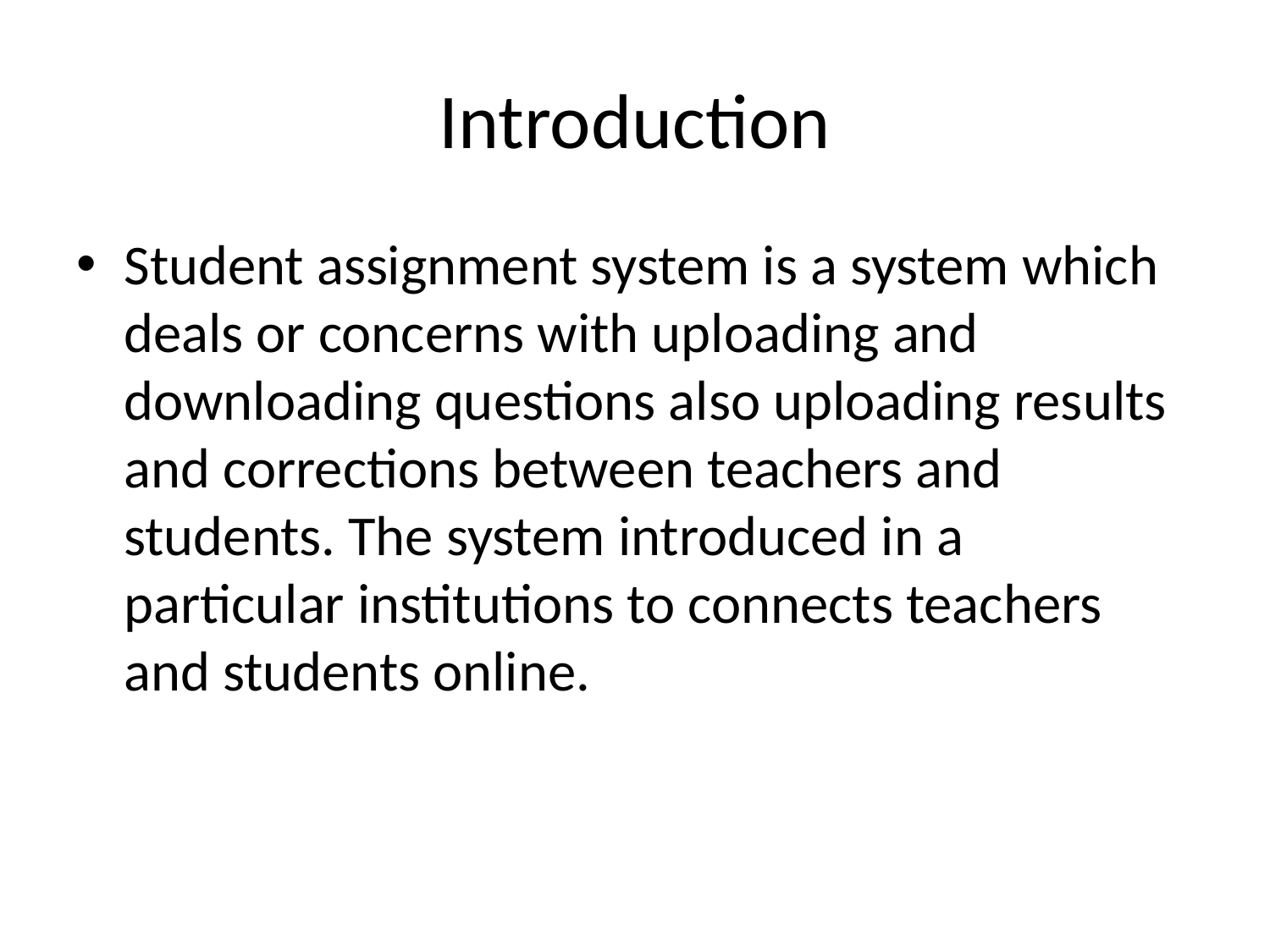

# Introduction
Student assignment system is a system which deals or concerns with uploading and downloading questions also uploading results and corrections between teachers and students. The system introduced in a particular institutions to connects teachers and students online.